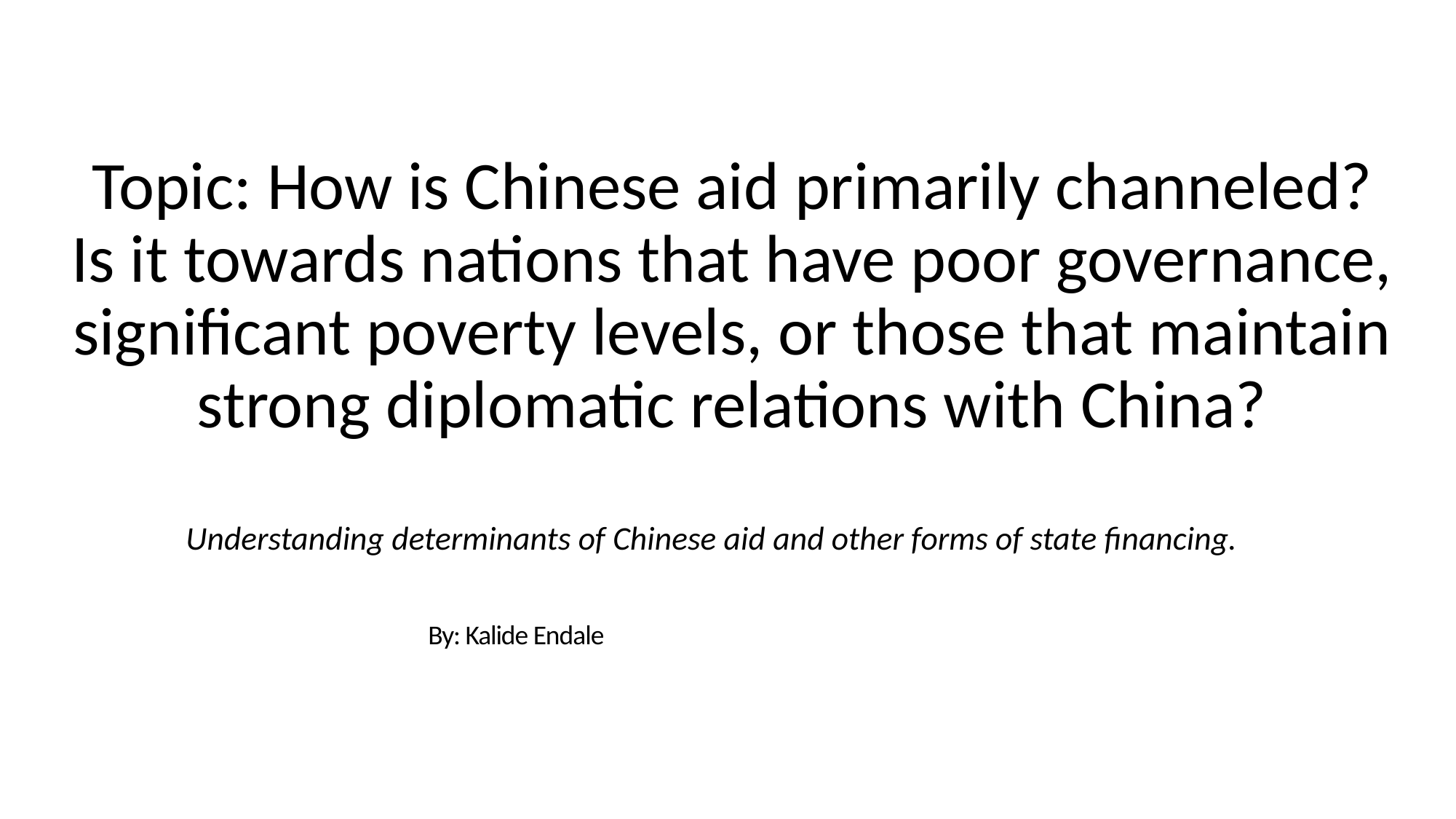

# Topic: How is Chinese aid primarily channeled? Is it towards nations that have poor governance, significant poverty levels, or those that maintain strong diplomatic relations with China? Understanding determinants of Chinese aid and other forms of state financing.

By: Kalide Endale